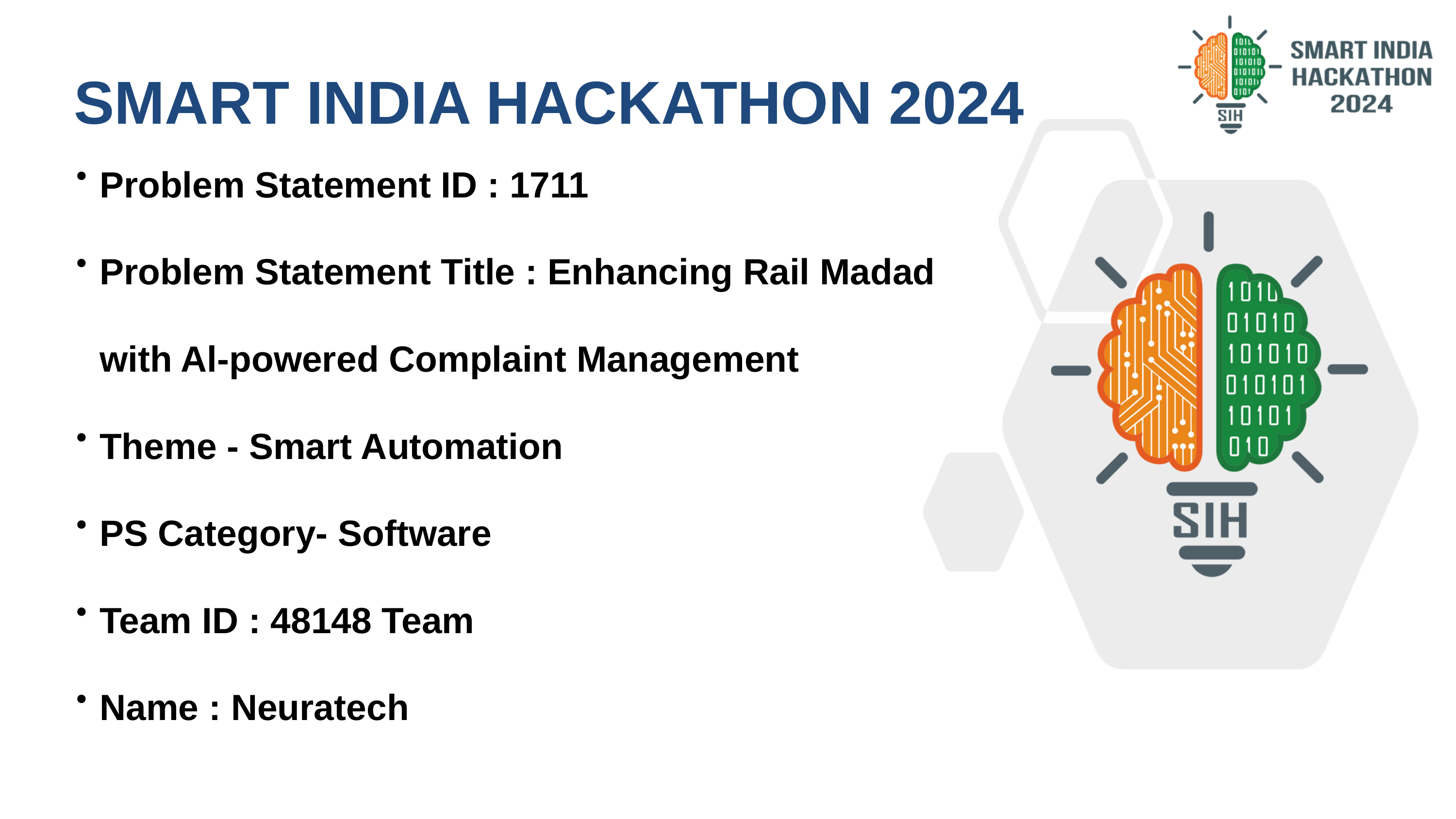

SMART INDIA HACKATHON 2024
Problem Statement ID : 1711

Problem Statement Title : Enhancing Rail Madad

with Al-powered Complaint Management
Theme - Smart Automation

PS Category- Software

Team ID : 48148 Team Name : Neuratech